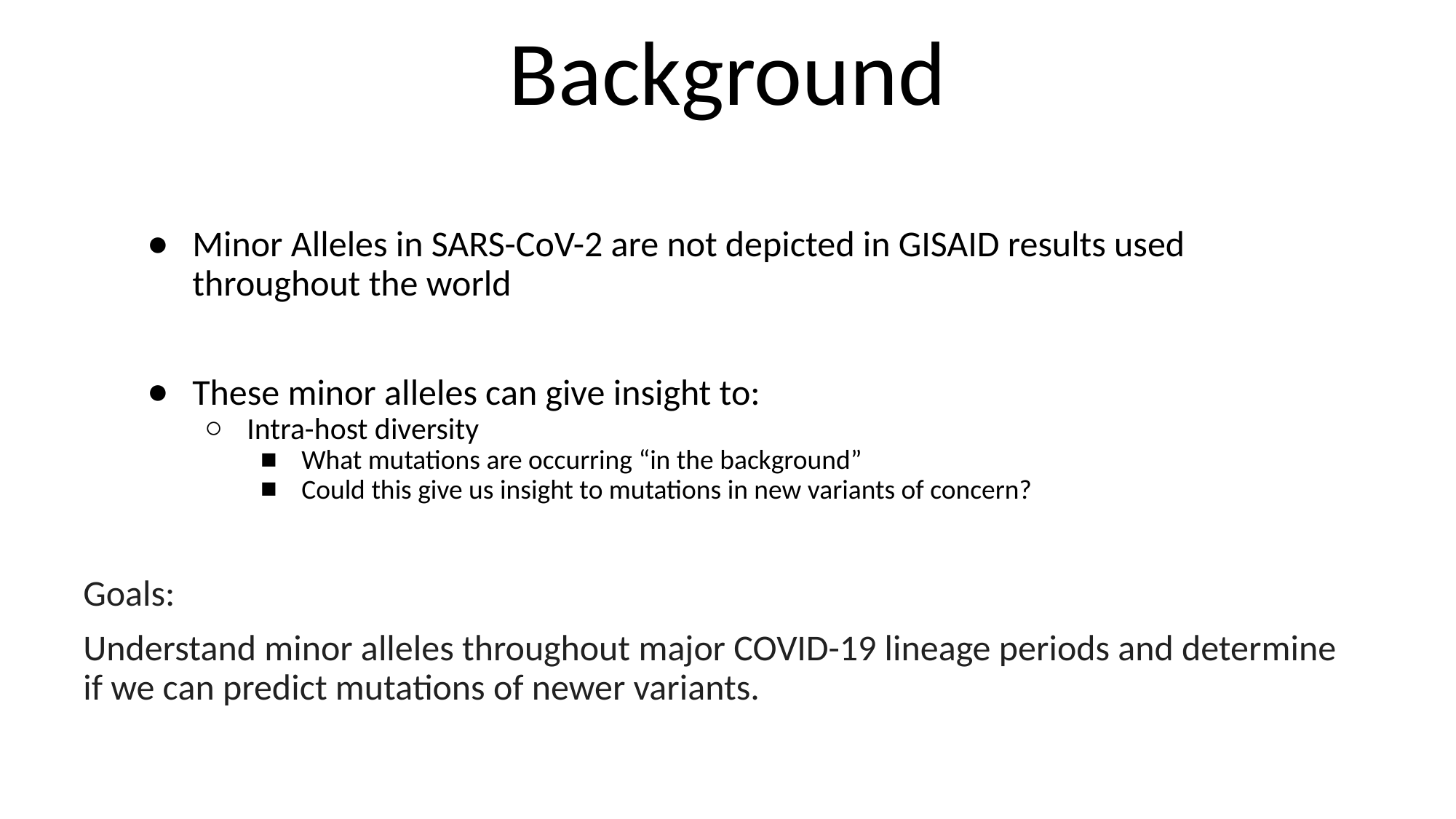

# Background

Minor Alleles in SARS-CoV-2 are not depicted in GISAID results used throughout the world

These minor alleles can give insight to:
Intra-host diversity
What mutations are occurring “in the background”
Could this give us insight to mutations in new variants of concern?

Goals:
Understand minor alleles throughout major COVID-19 lineage periods and determine if we can predict mutations of newer variants.